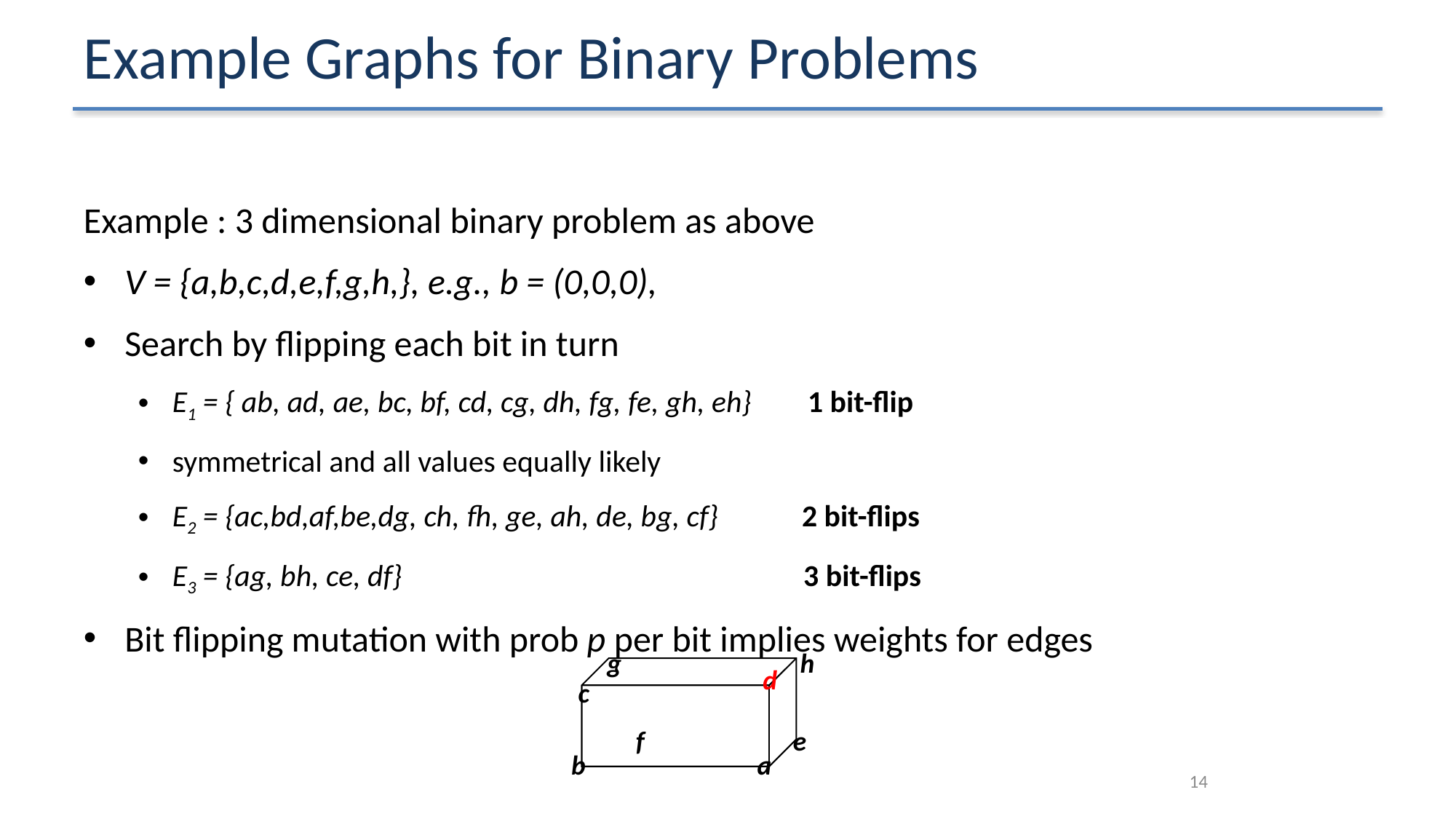

# Example Graphs for Binary Problems
Example : 3 dimensional binary problem as above
V = {a,b,c,d,e,f,g,h,}, e.g., b = (0,0,0),
Search by flipping each bit in turn
E1 = { ab, ad, ae, bc, bf, cd, cg, dh, fg, fe, gh, eh}        1 bit-flip
symmetrical and all values equally likely
E2 = {ac,bd,af,be,dg, ch, fh, ge, ah, de, bg, cf}            2 bit-flips
E3 = {ag, bh, ce, df}                                                          3 bit-flips
Bit flipping mutation with prob p per bit implies weights for edges
g
h
d

c
f
e
b
a
14